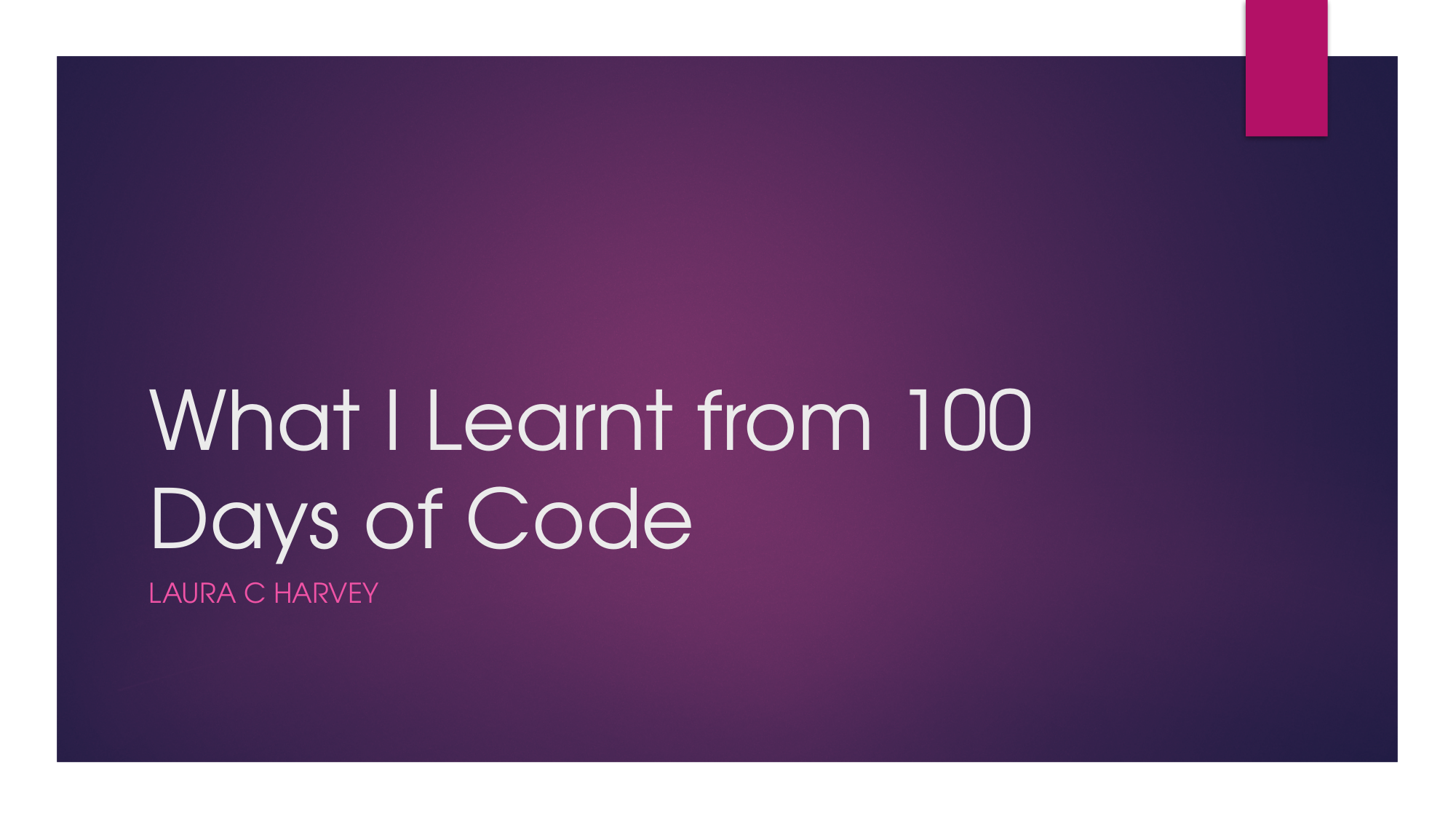

# What I Learnt from 100 Days of Code
Laura C HARVEY